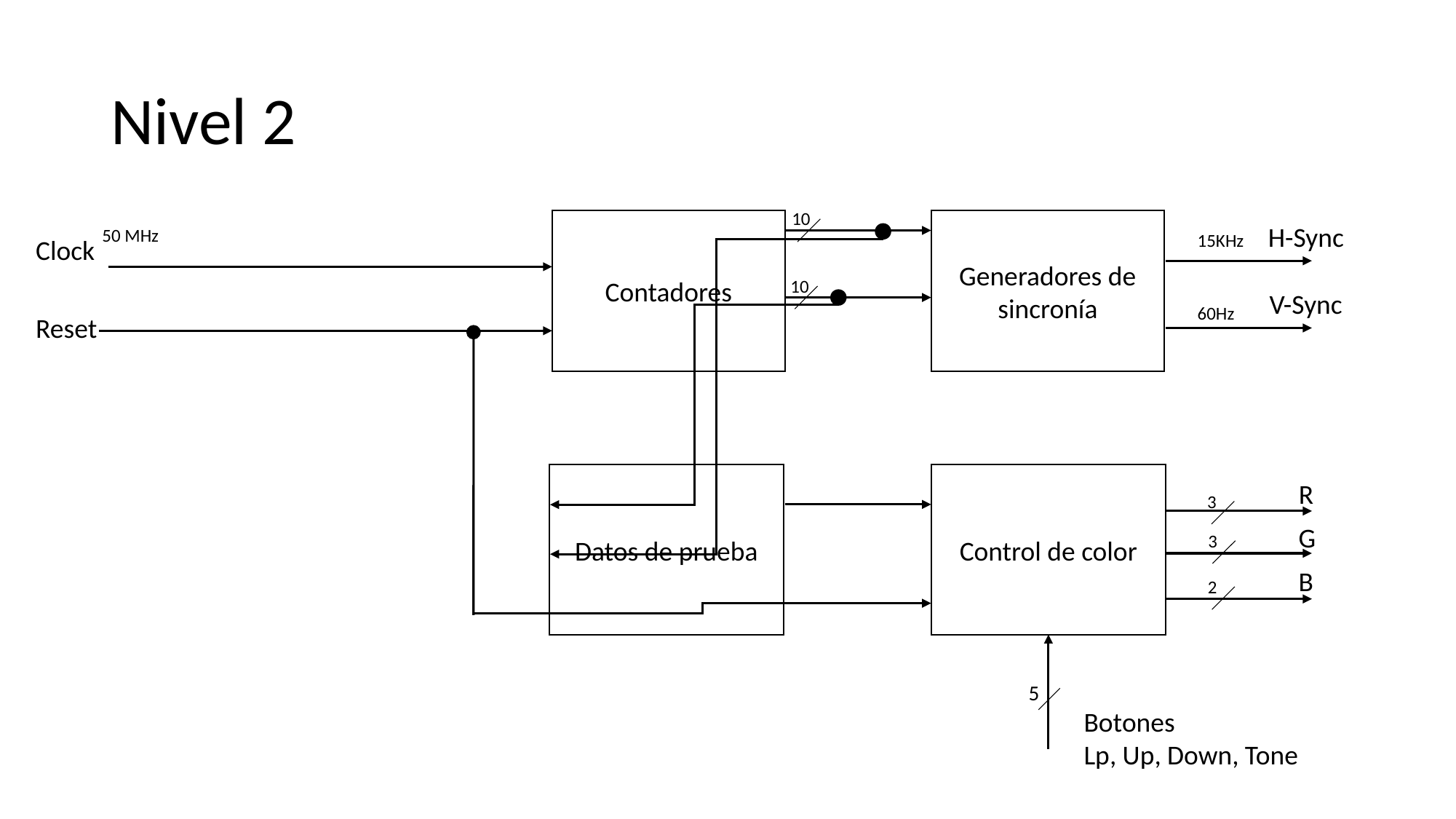

# Nivel 2
10
Contadores
Generadores de sincronía
H-Sync
50 MHz
15KHz

Clock
10
V-Sync

60Hz
Reset

Datos de prueba
Control de color
R
3

G
3

B
2

5
Botones
Lp, Up, Down, Tone